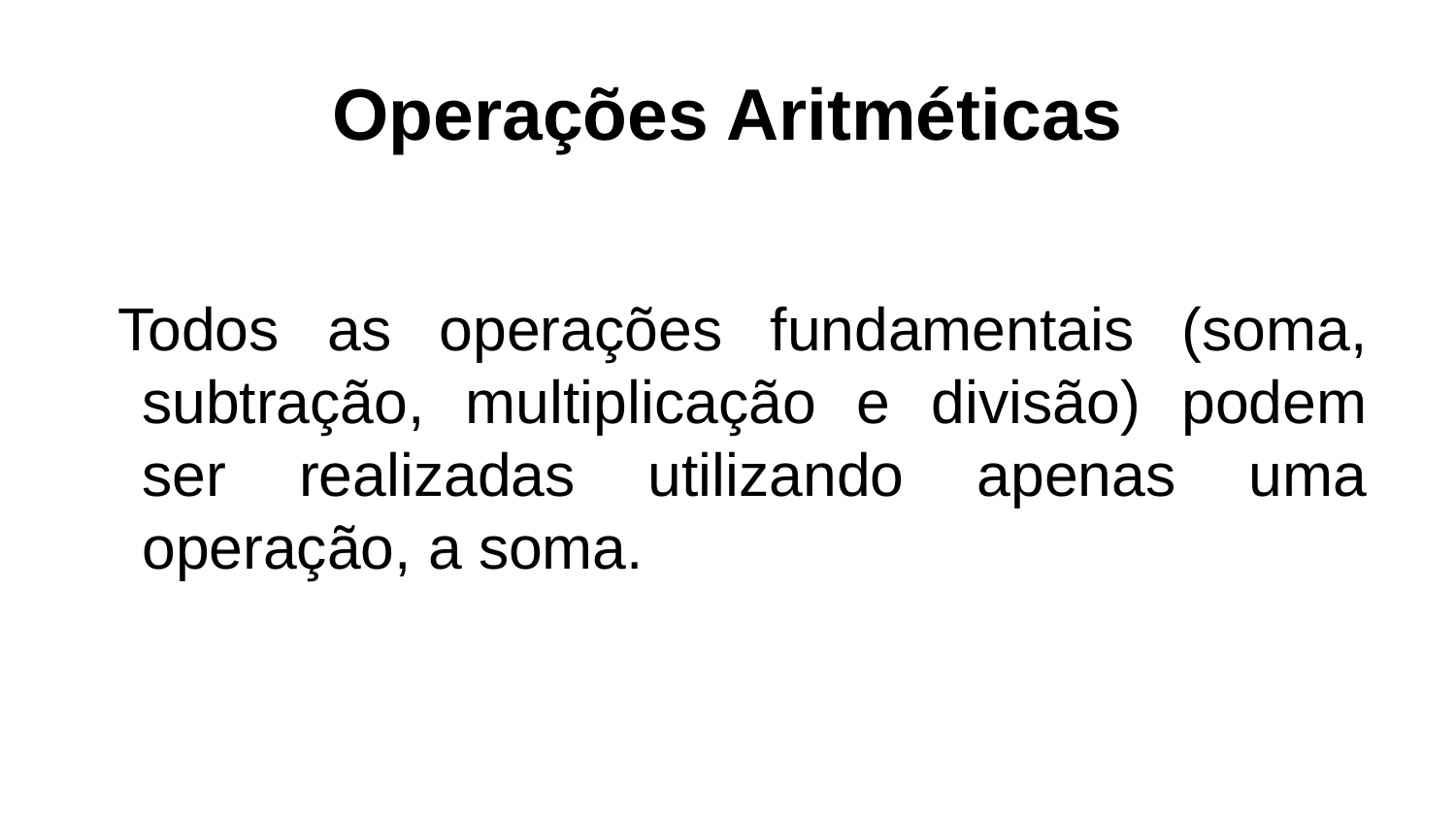

# Operações Aritméticas

Todos as operações fundamentais (soma, subtração, multiplicação e divisão) podem ser realizadas utilizando apenas uma operação, a soma.